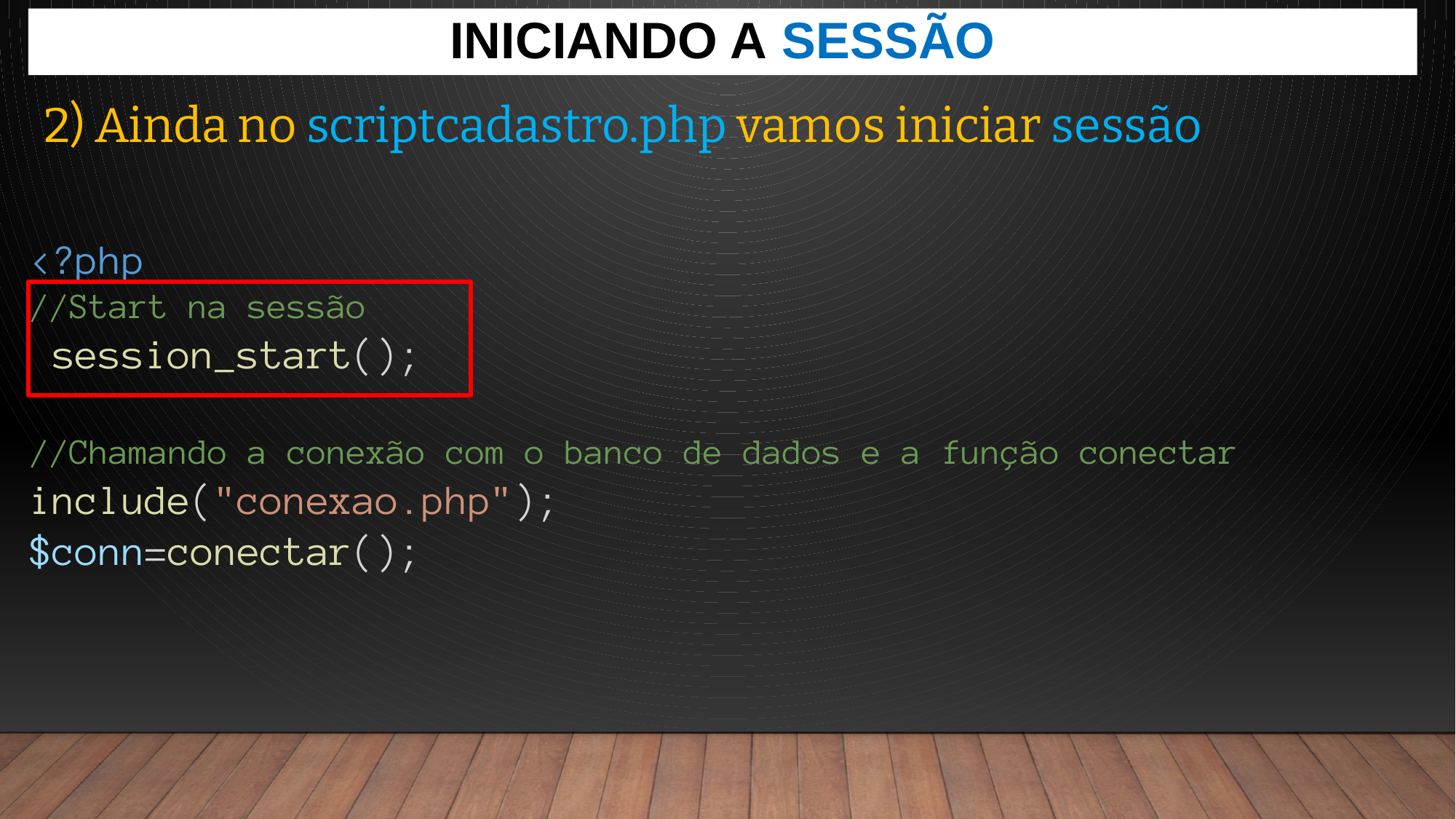

iniciando a Sessão
2) Ainda no scriptcadastro.php vamos iniciar sessão
<?php
//Start na sessão
 session_start();
//Chamando a conexão com o banco de dados e a função conectar
include("conexao.php");
$conn=conectar();